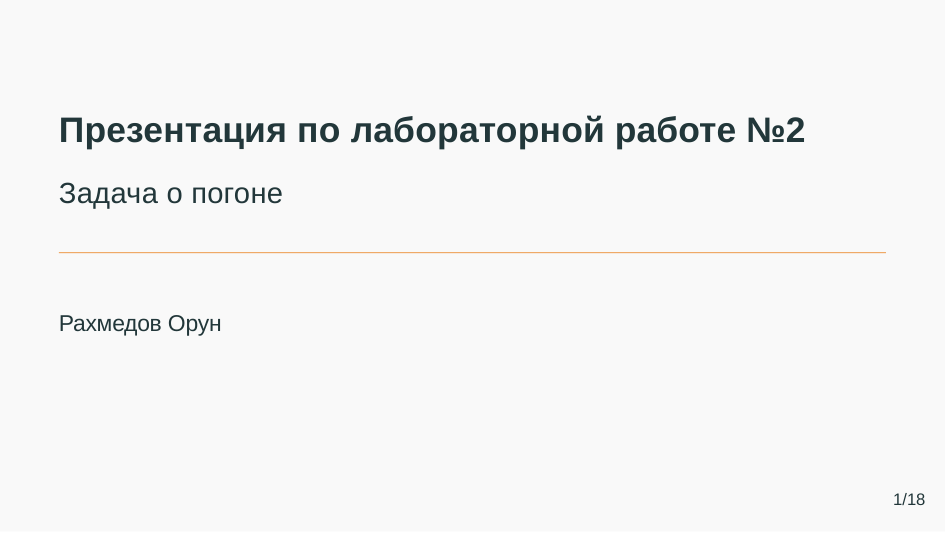

# Презентация по лабораторной работе №2
Задача о погоне

Рахмедов Орун
1/18